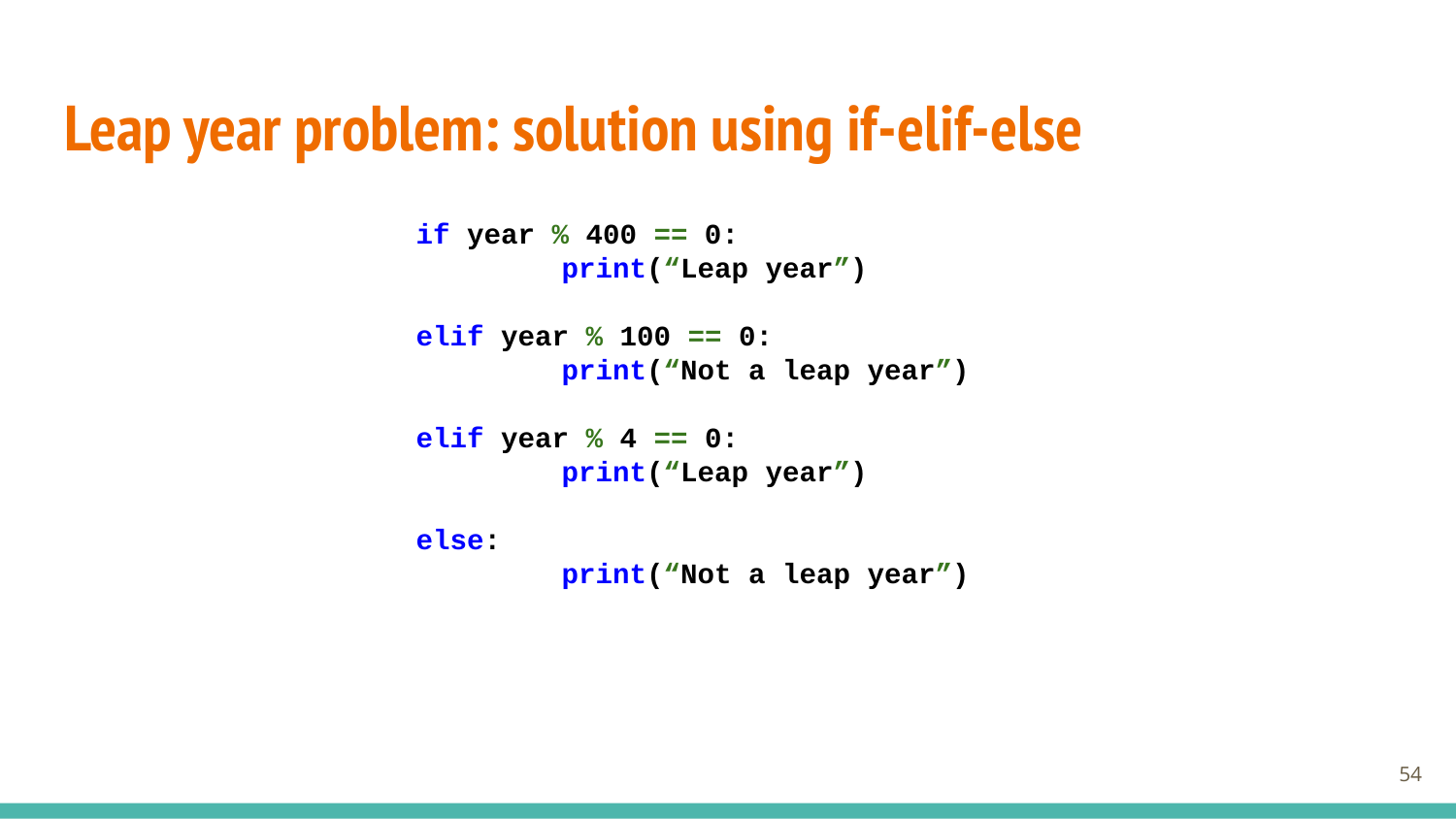

# Leap year problem: solution using if-elif-else
if year % 400 == 0:
	print(“Leap year”)

elif year % 100 == 0:
	print(“Not a leap year”)

elif year % 4 == 0:
	print(“Leap year”)

else:
	print(“Not a leap year”)
54